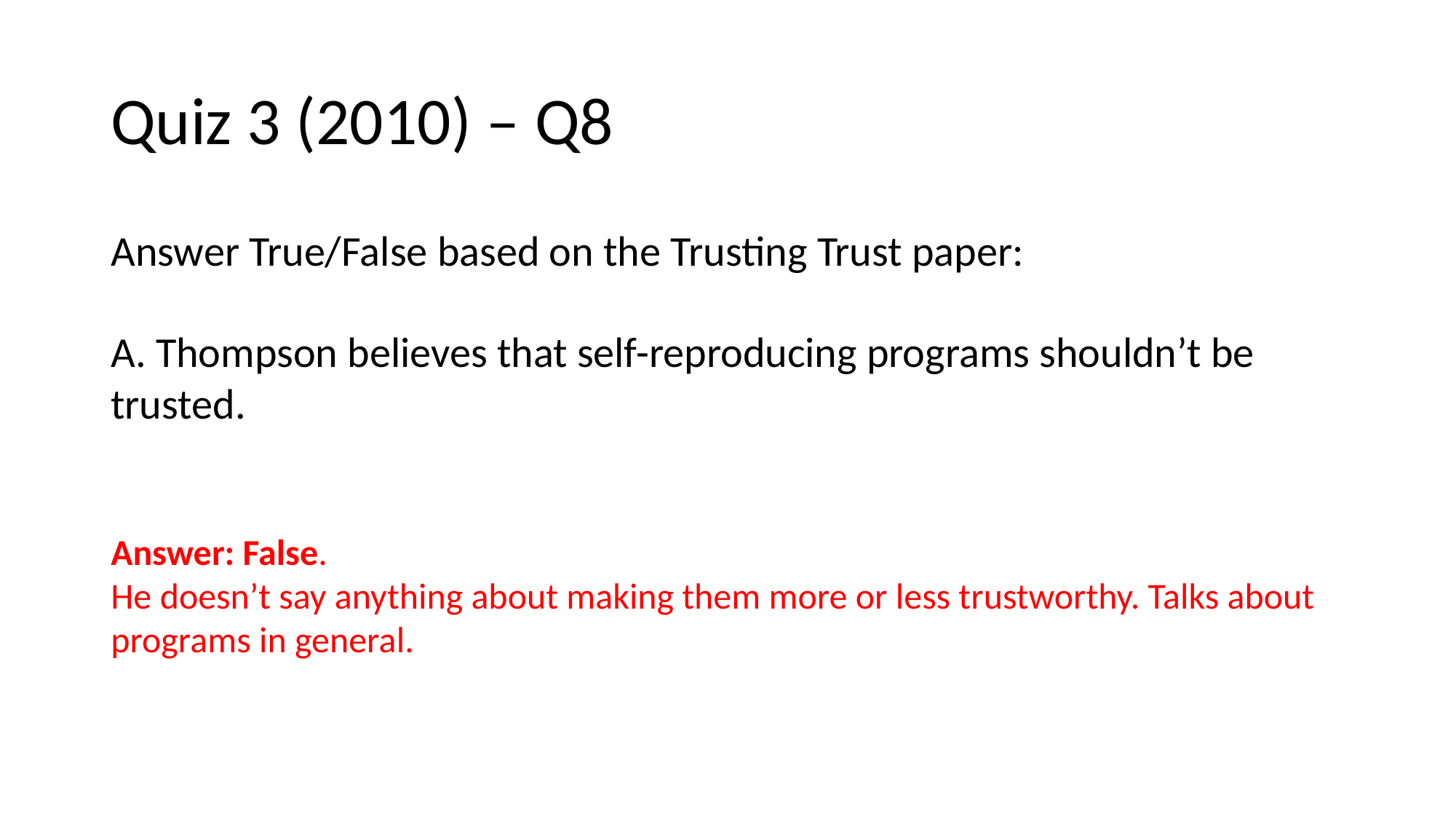

Quiz 3 (2010) – Q8
Answer True/False based on the Trusting Trust paper:

A. Thompson believes that self-reproducing programs shouldn’t be trusted.

Answer: False.
He doesn’t say anything about making them more or less trustworthy. Talks about programs in general.